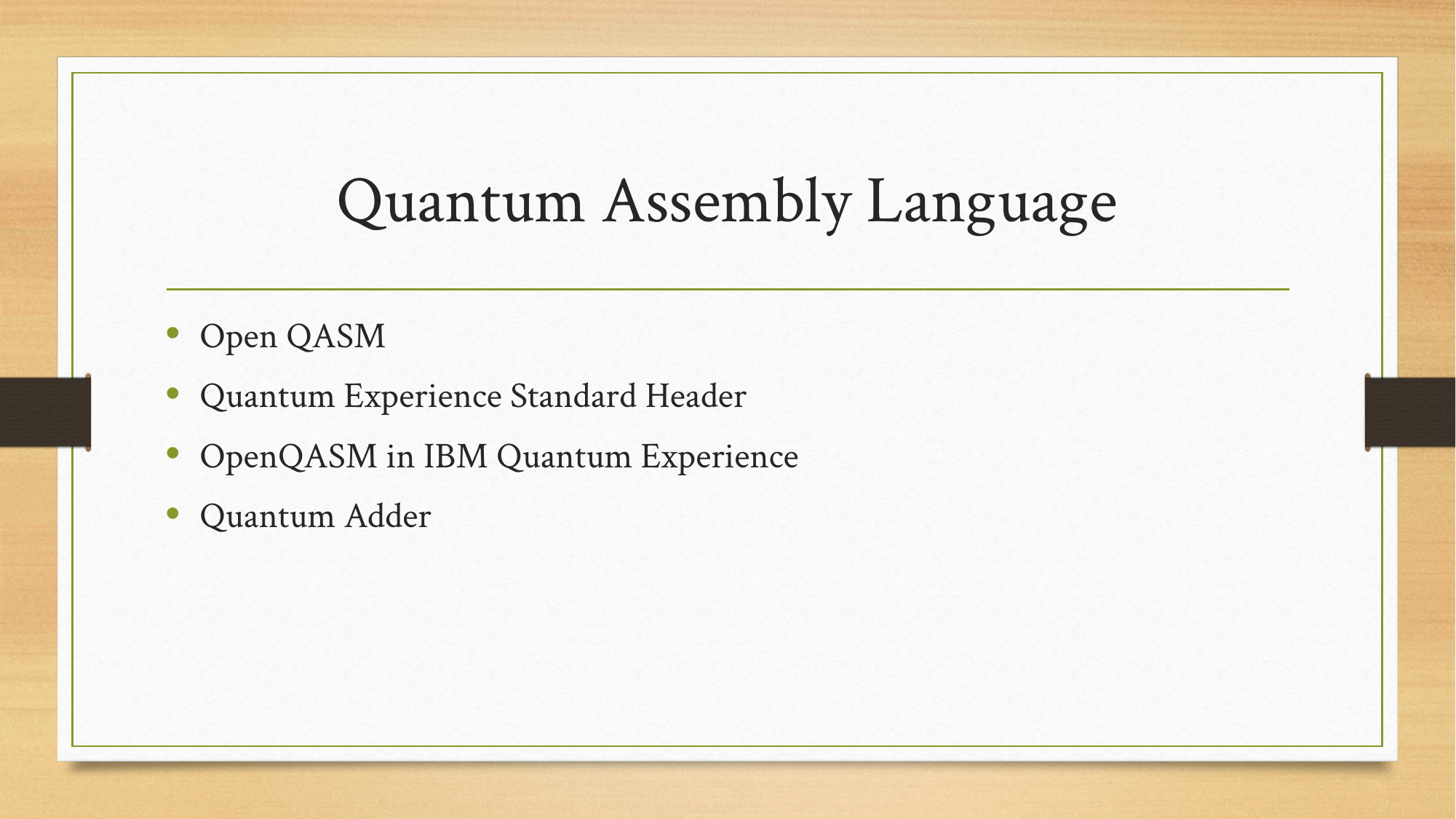

# Quantum Assembly Language
Open QASM
Quantum Experience Standard Header
OpenQASM in IBM Quantum Experience
Quantum Adder